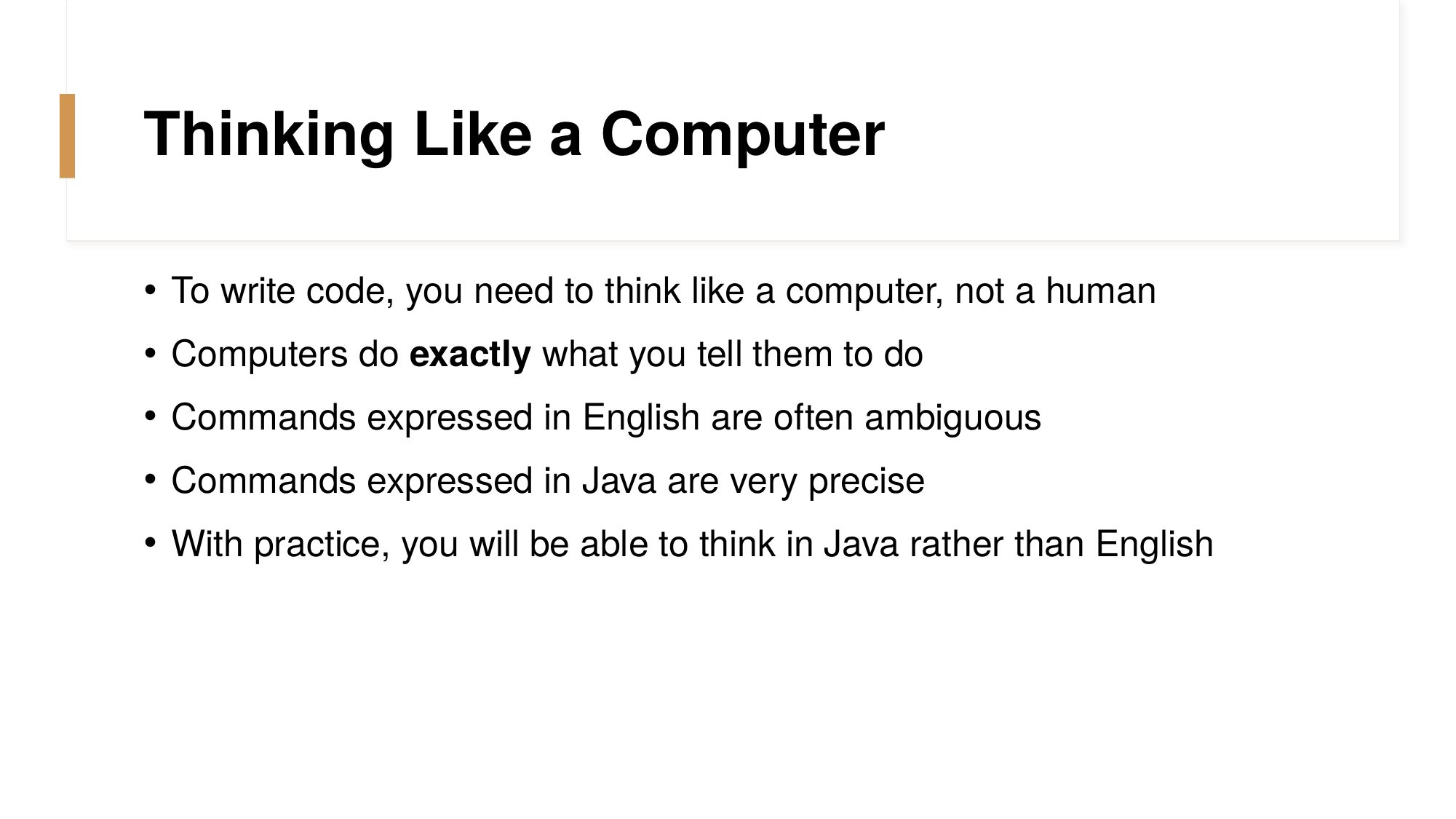

# Thinking Like a Computer
To write code, you need to think like a computer, not a human
Computers do exactly what you tell them to do
Commands expressed in English are often ambiguous
Commands expressed in Java are very precise
With practice, you will be able to think in Java rather than English